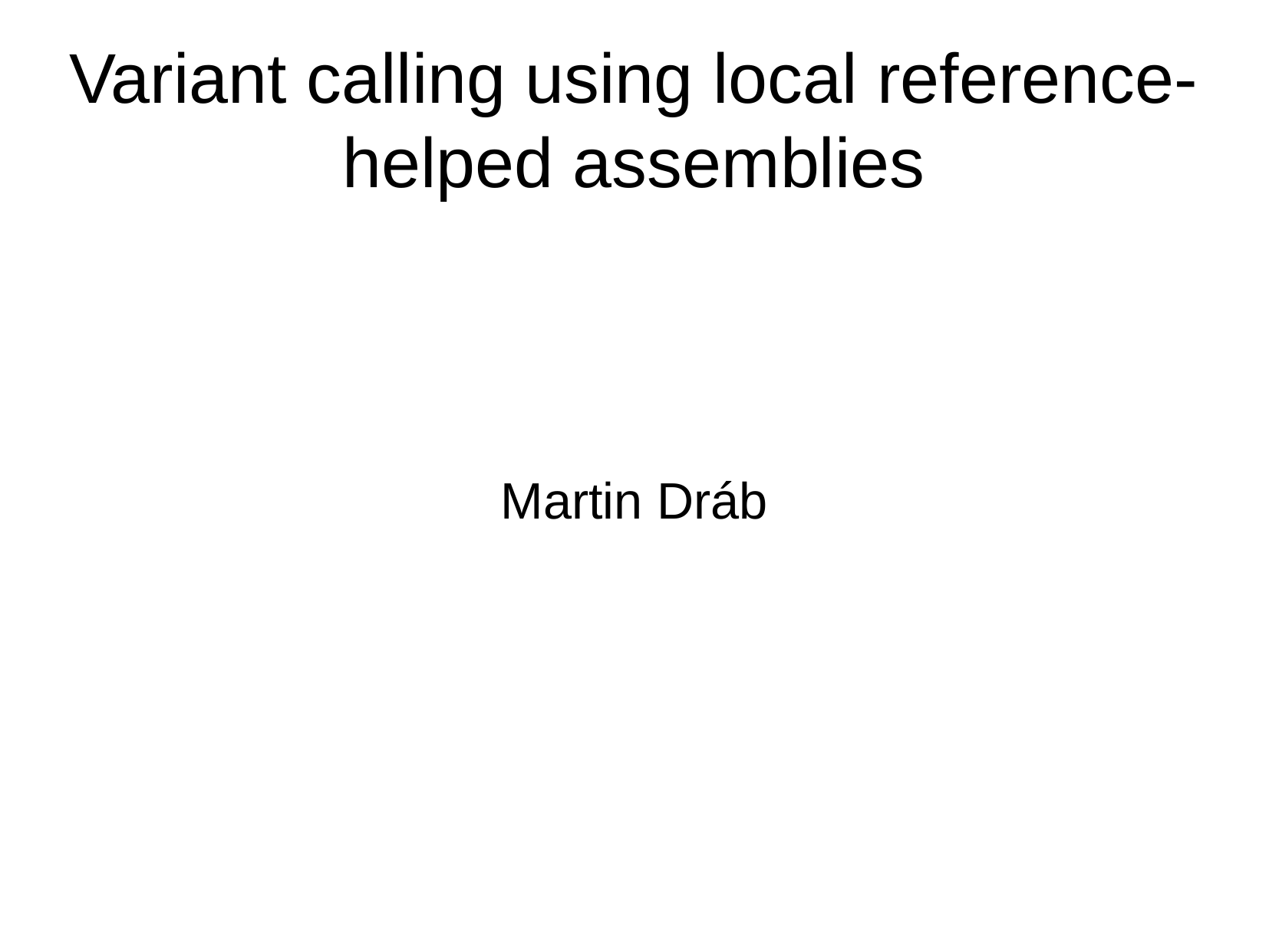

Variant calling using local reference-helped assemblies
Martin Dráb